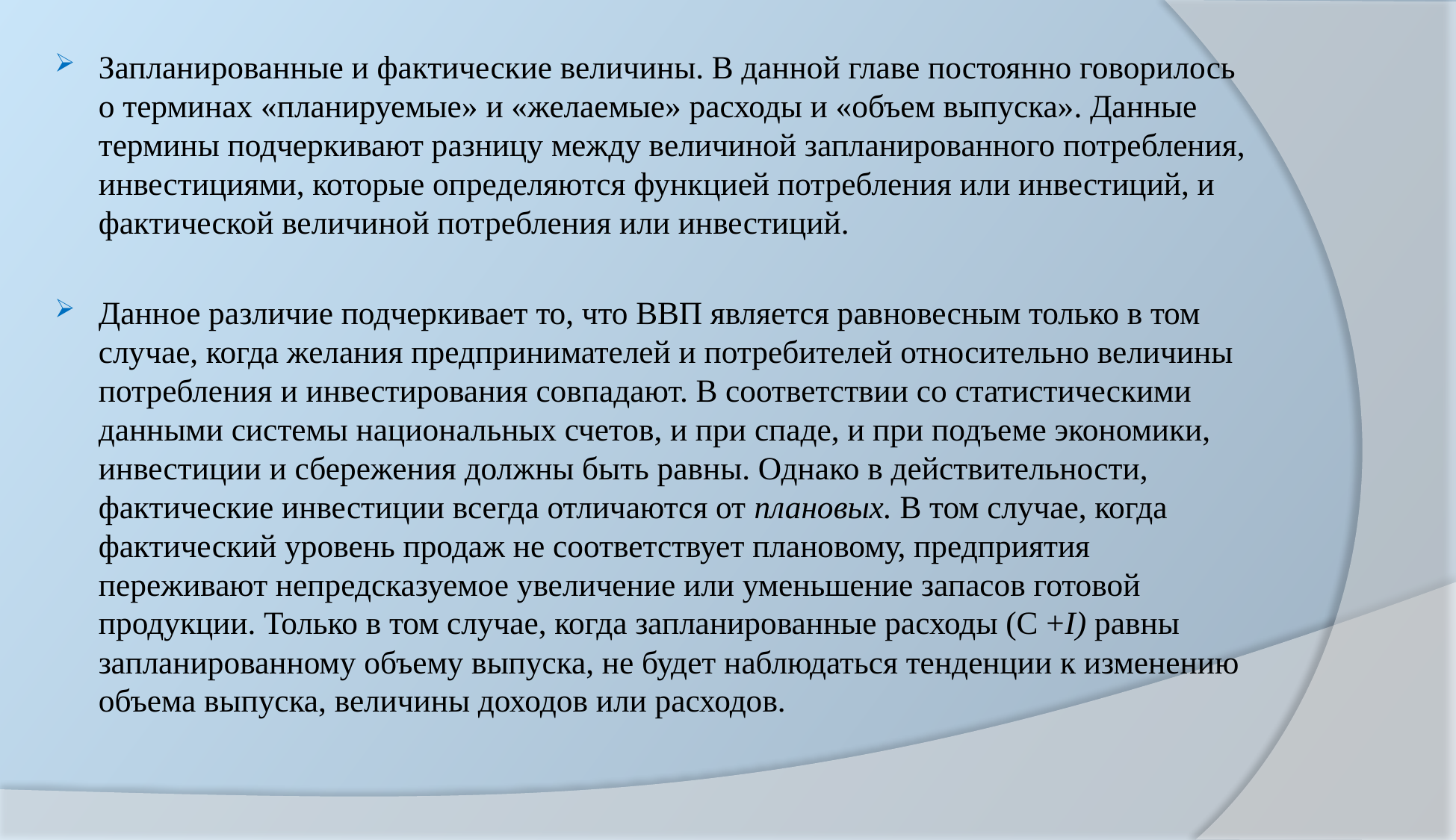

Запланированные и фактические величины. В данной главе постоянно говорилось о терминах «планируемые» и «желаемые» расходы и «объем выпуска». Данные термины подчер­кивают разницу между величиной запланированного потребления, инвестициями, которые определяются функцией потребления или инвестиций, и фактической величиной потребления или инвестиций.

Данное различие подчеркивает то, что ВВП является равновесным только в том случае, когда желания предпринимателей и потребителей относительно величины потребления и инвестирования совпадают. В соответствии со статистическими данными системы национальных счетов, и при спаде, и при подъеме экономики, инвестиции и сбережения должны быть равны. Однако в действительности, фактические инвестиции всегда отличаются от плановых. В том случае, когда фактиче­ский уровень продаж не соответствует плановому, предприятия переживают непредсказуемое увеличение или уменьшение запасов готовой продукции. Только в том случае, когда запланированные расходы (С +I) равны запланированному объему выпуска, не будет наблюдаться тенденции к изменению объема выпуска, величины доходов или расходов.